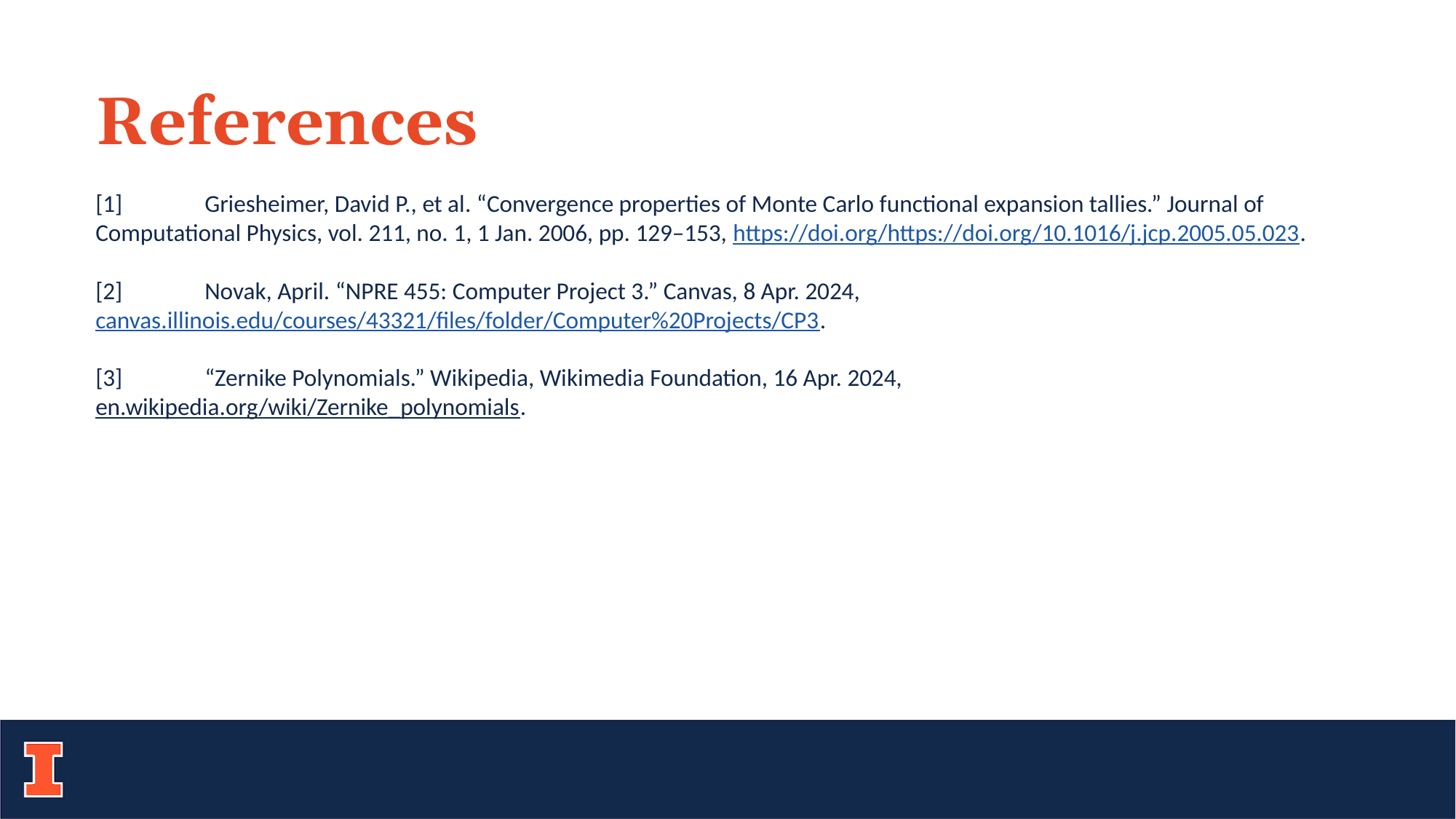

References
[1]	Griesheimer, David P., et al. “Convergence properties of Monte Carlo functional expansion tallies.” Journal of Computational Physics, vol. 211, no. 1, 1 Jan. 2006, pp. 129–153, https://doi.org/https://doi.org/10.1016/j.jcp.2005.05.023.

[2]	Novak, April. “NPRE 455: Computer Project 3.” Canvas, 8 Apr. 2024, canvas.illinois.edu/courses/43321/files/folder/Computer%20Projects/CP3.

[3] 	“Zernike Polynomials.” Wikipedia, Wikimedia Foundation, 16 Apr. 2024,
en.wikipedia.org/wiki/Zernike_polynomials.